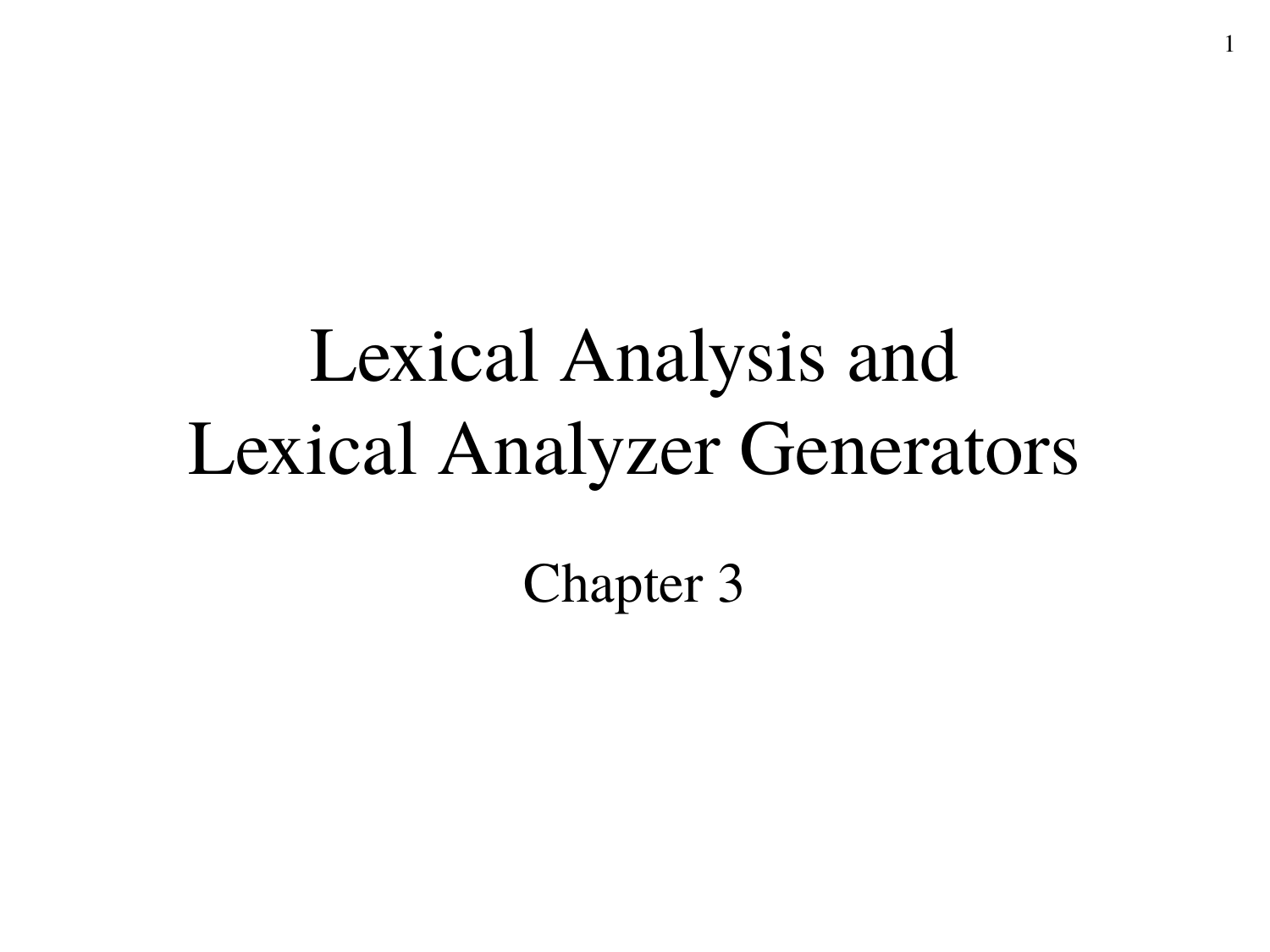

1
# Lexical Analysis and Lexical Analyzer Generators
Chapter 3